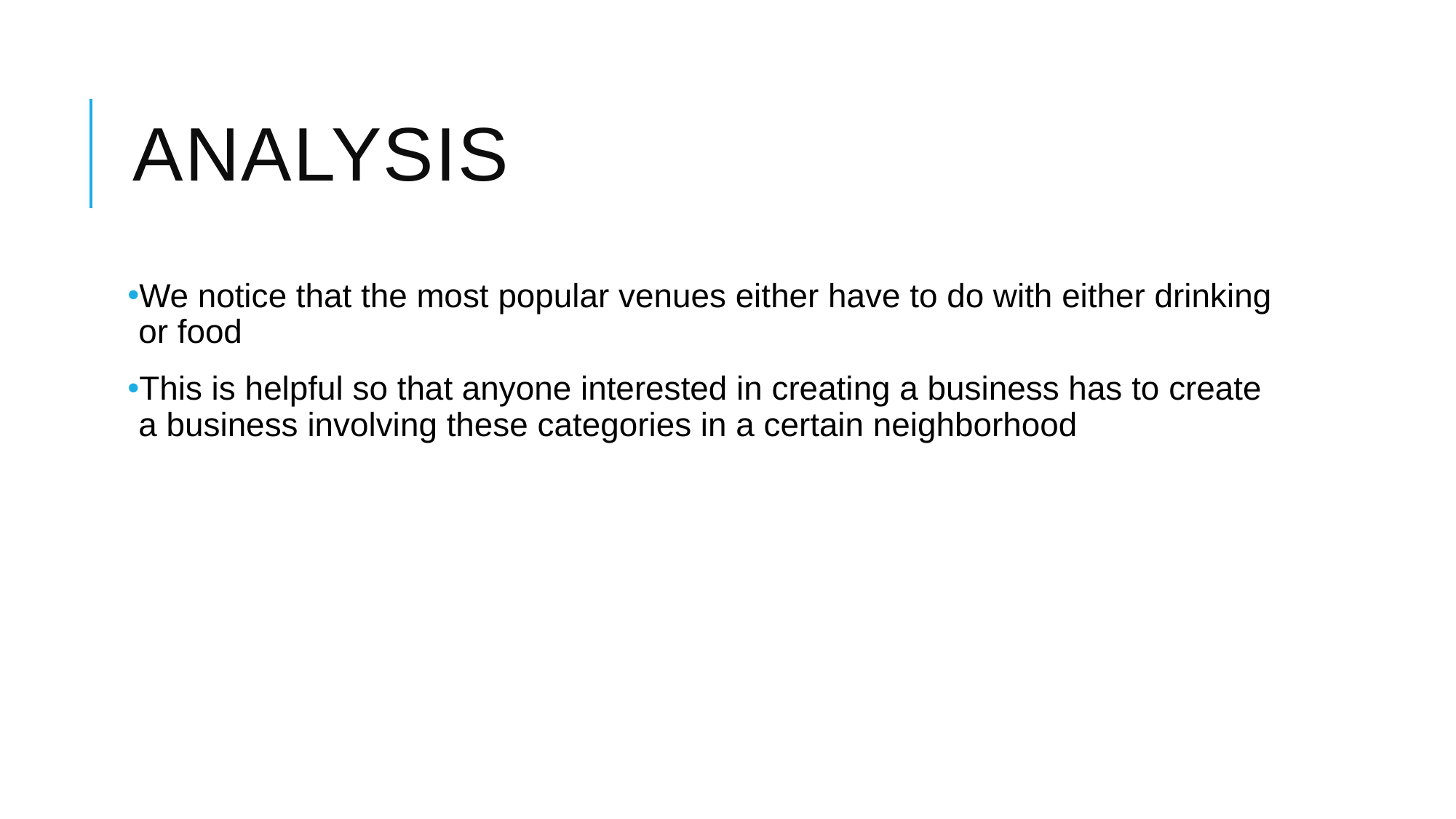

# Analysis
We notice that the most popular venues either have to do with either drinking or food
This is helpful so that anyone interested in creating a business has to create a business involving these categories in a certain neighborhood